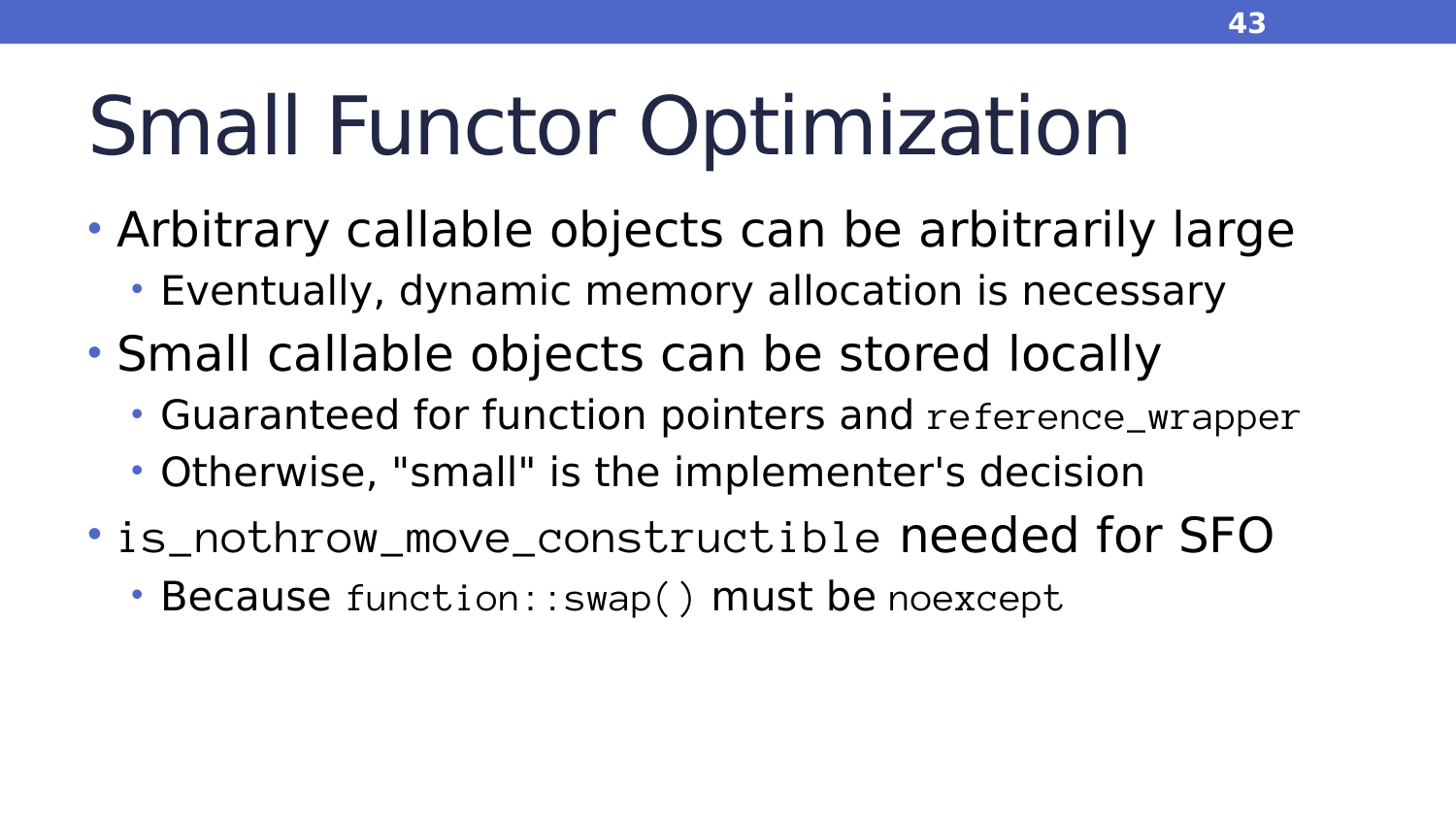

43
# Small Functor Optimization
Arbitrary callable objects can be arbitrarily large
Eventually, dynamic memory allocation is necessary
Small callable objects can be stored locally
Guaranteed for function pointers and reference_wrapper
Otherwise, "small" is the implementer's decision
is_nothrow_move_constructible needed for SFO
Because function::swap() must be noexcept